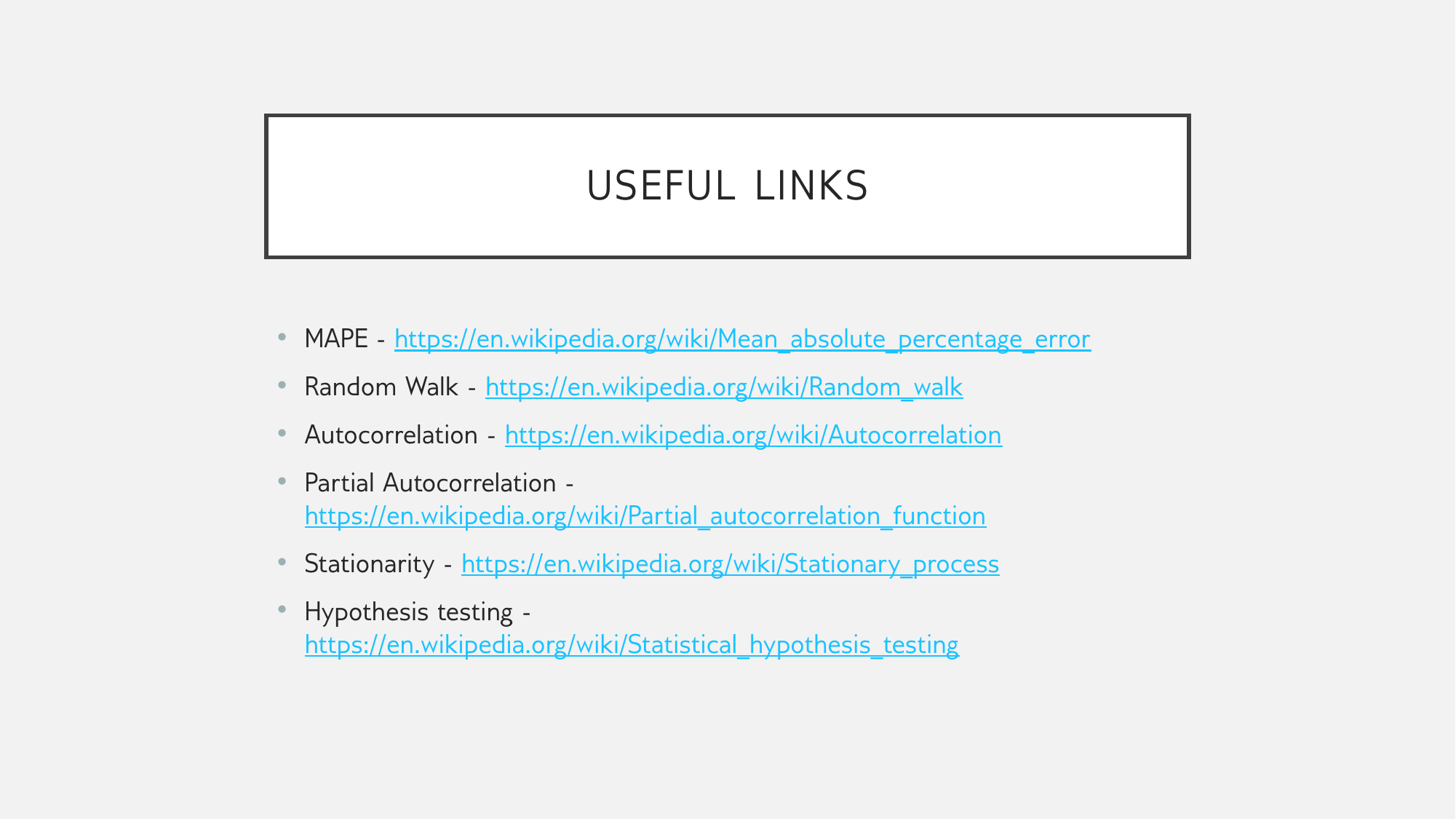

# USEFUL LINKS
MAPE - https://en.wikipedia.org/wiki/Mean_absolute_percentage_error
Random Walk - https://en.wikipedia.org/wiki/Random_walk
Autocorrelation - https://en.wikipedia.org/wiki/Autocorrelation
Partial Autocorrelation - https://en.wikipedia.org/wiki/Partial_autocorrelation_function
Stationarity - https://en.wikipedia.org/wiki/Stationary_process
Hypothesis testing - https://en.wikipedia.org/wiki/Statistical_hypothesis_testing